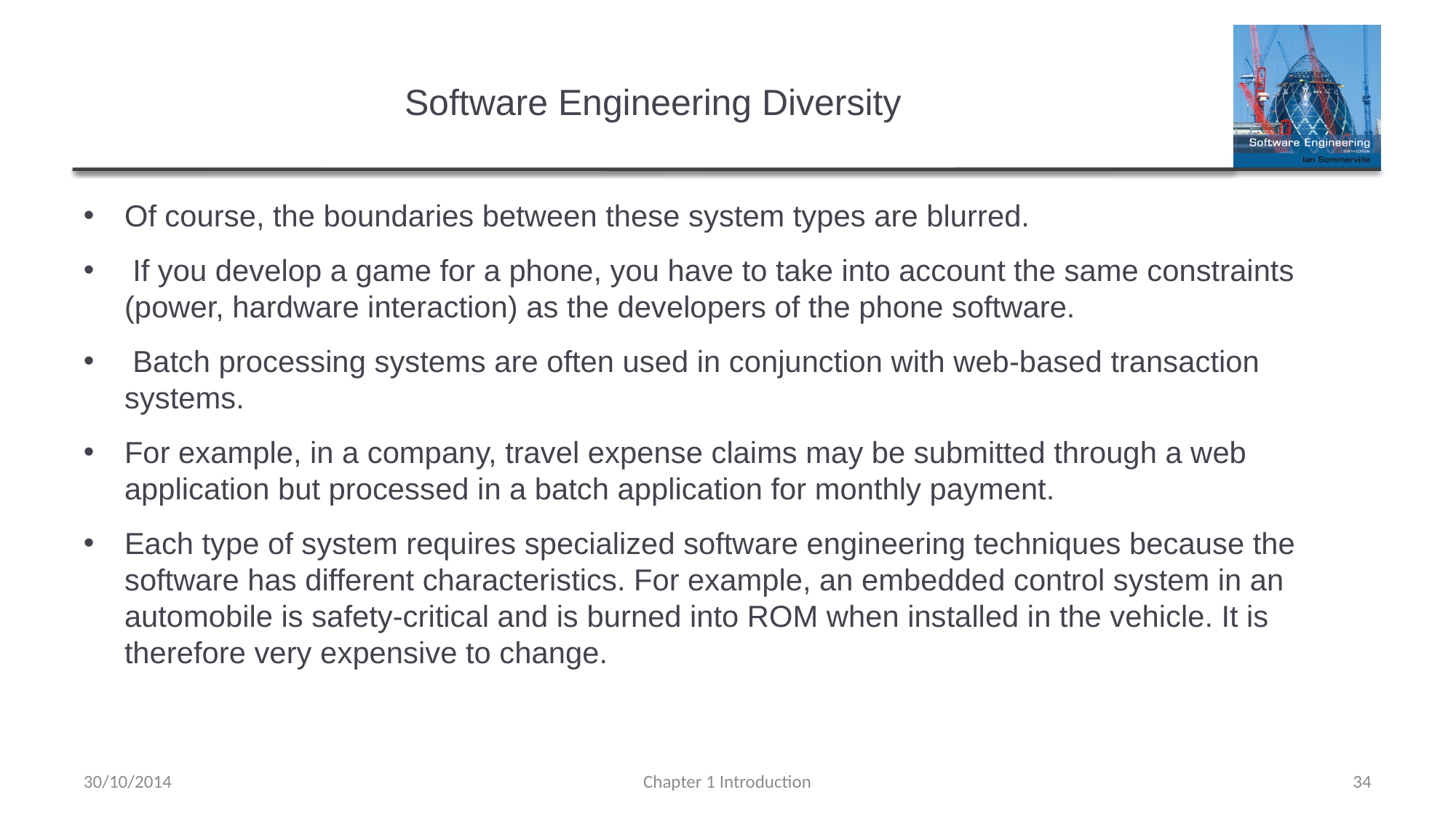

# Software Engineering Diversity
Of course, the boundaries between these system types are blurred.
 If you develop a game for a phone, you have to take into account the same constraints (power, hardware interaction) as the developers of the phone software.
 Batch processing systems are often used in conjunction with web-based transaction systems.
For example, in a company, travel expense claims may be submitted through a web application but processed in a batch application for monthly payment.
Each type of system requires specialized software engineering techniques because the software has different characteristics. For example, an embedded control system in an automobile is safety-critical and is burned into ROM when installed in the vehicle. It is therefore very expensive to change.
30/10/2014
Chapter 1 Introduction
34